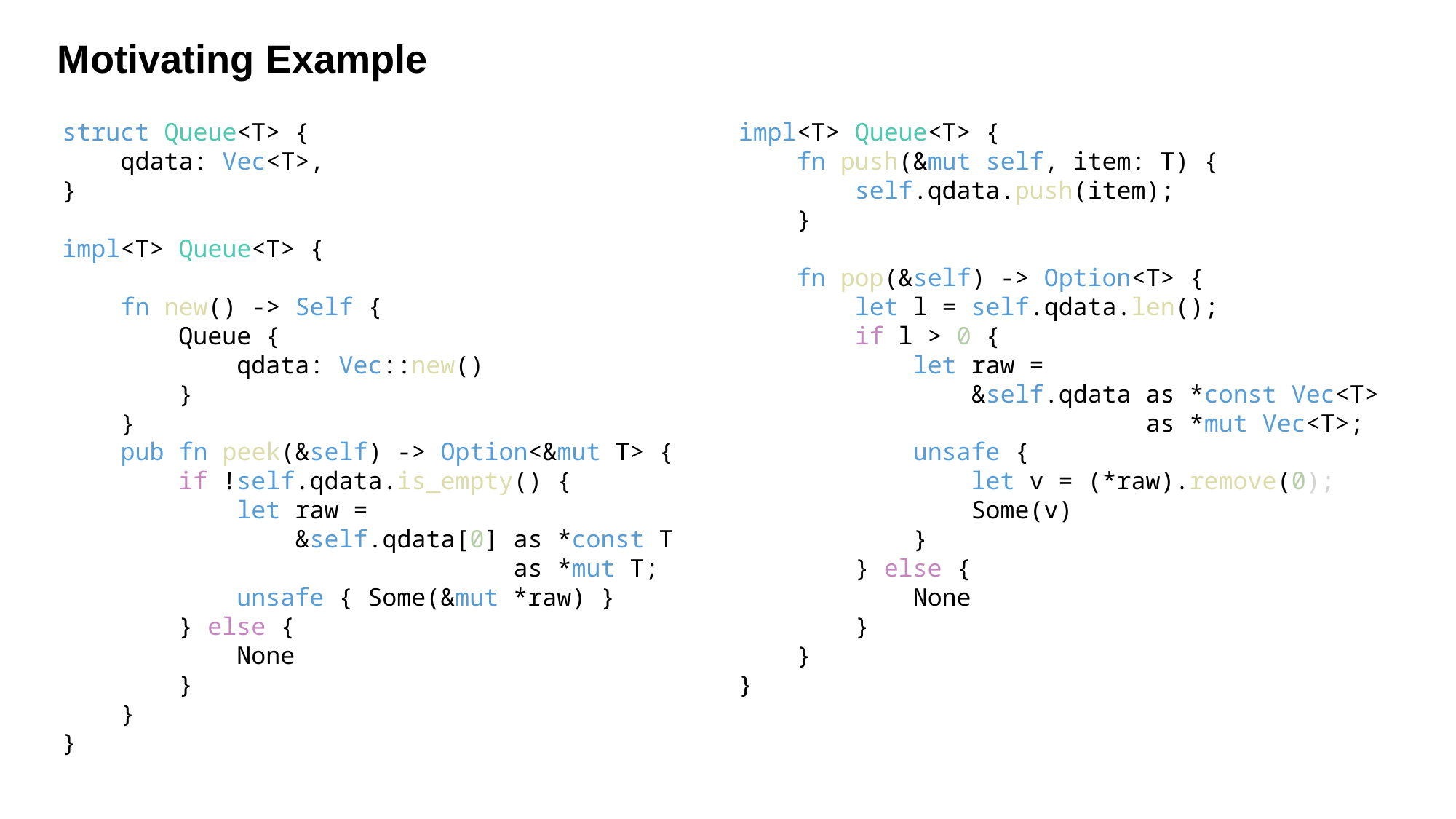

Motivating Example
struct Queue<T> {
    qdata: Vec<T>,
}

impl<T> Queue<T> {

    fn new() -> Self {
        Queue {
            qdata: Vec::new()
        }
    }
    pub fn peek(&self) -> Option<&mut T> {
        if !self.qdata.is_empty() {
            let raw =
                &self.qdata[0] as *const T
                               as *mut T;
            unsafe { Some(&mut *raw) }
        } else {
            None
        }
    }
}
impl<T> Queue<T> {
    fn push(&mut self, item: T) {
        self.qdata.push(item);
    }
    fn pop(&self) -> Option<T> {
        let l = self.qdata.len();
        if l > 0 {
            let raw =
                &self.qdata as *const Vec<T>
                            as *mut Vec<T>;
            unsafe {
                let v = (*raw).remove(0);
                Some(v)
            }
        } else {
            None
        }
    }
}